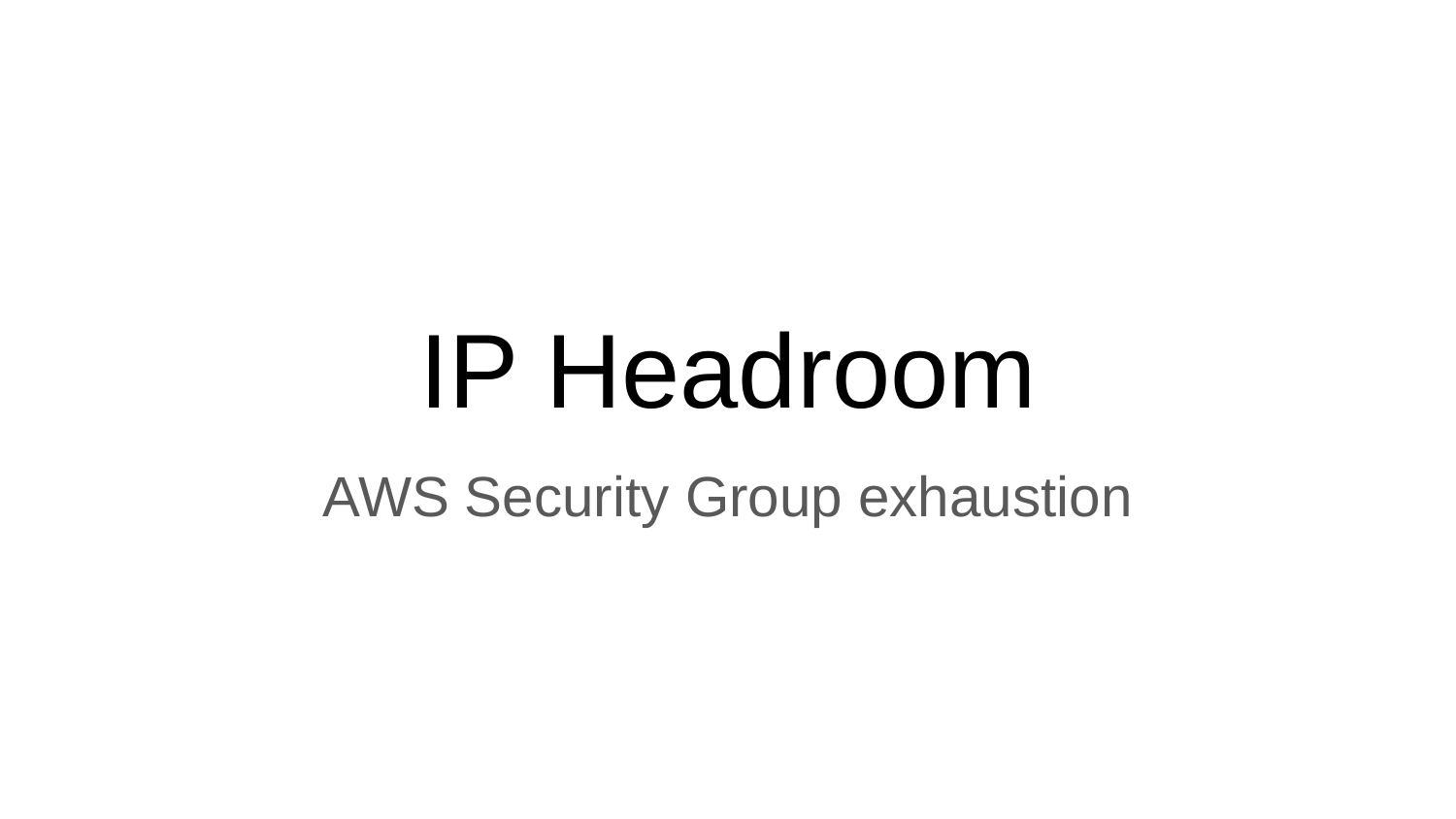

# IP Headroom
AWS Security Group exhaustion